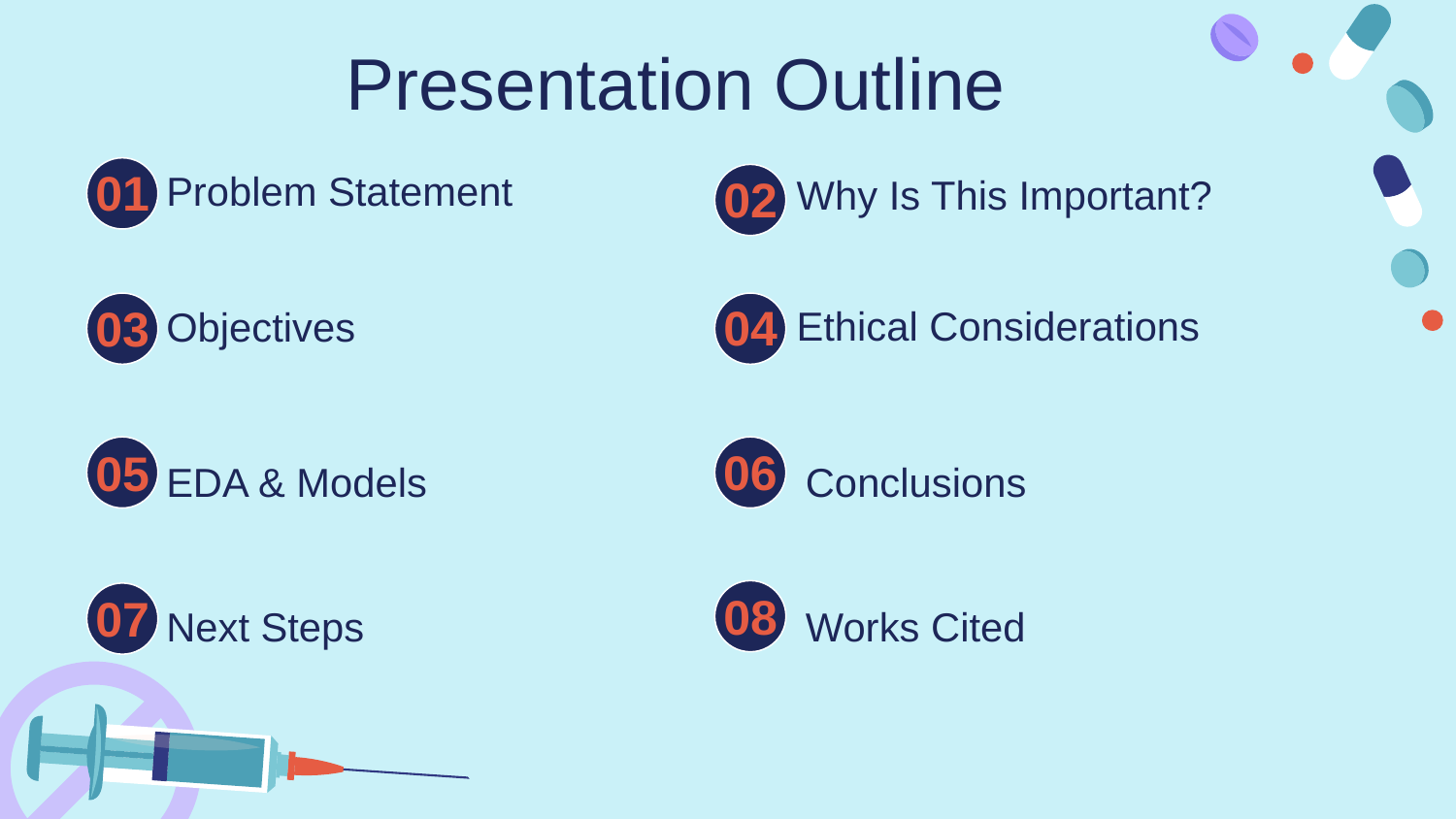

# Presentation Outline
01

02
Problem Statement

Why Is This Important?
04
03

Ethical Considerations
Objectives
06
05
EDA & Models
Conclusions

08
07
Next Steps
Works Cited